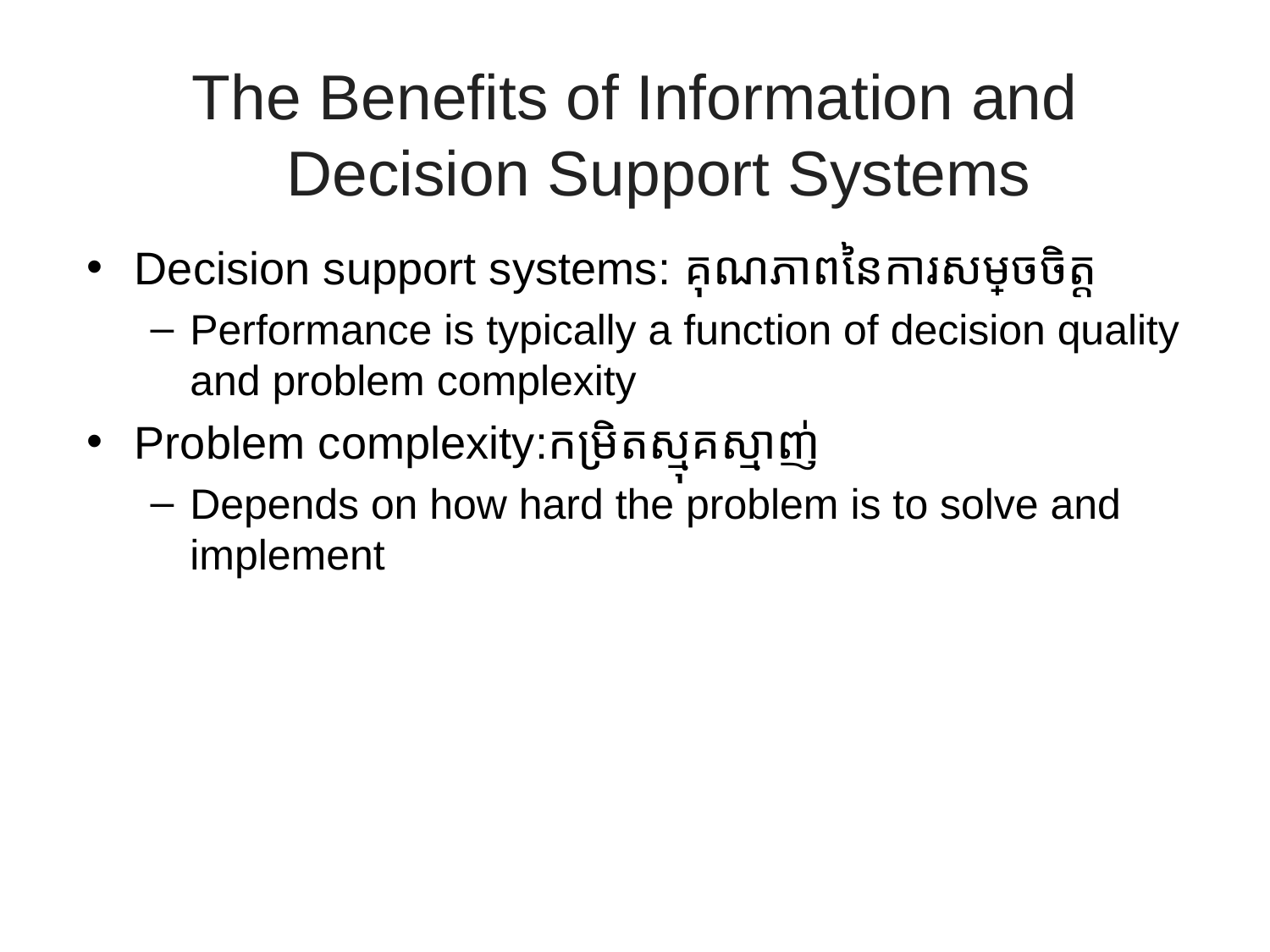

# The Benefits of Information and Decision Support Systems
Decision support systems: គុណភាពនៃការសម្រេចចិត្ត
Performance is typically a function of decision quality and problem complexity
Problem complexity:កម្រិតស្មុគស្មាញ់
Depends on how hard the problem is to solve and implement